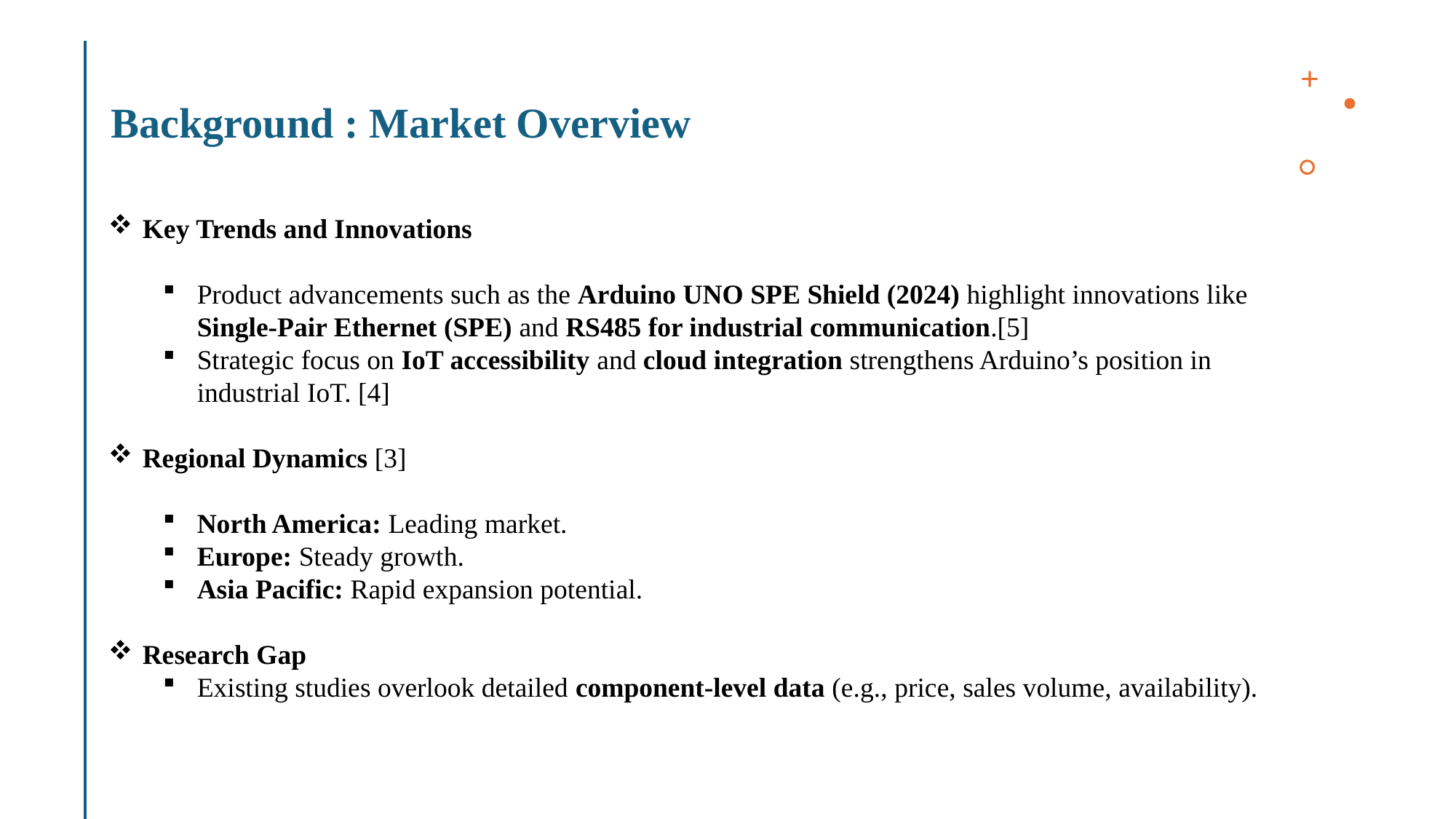

# Background : Market Overview

Key Trends and Innovations

Product advancements such as the Arduino UNO SPE Shield (2024) highlight innovations like Single-Pair Ethernet (SPE) and RS485 for industrial communication.[5]
Strategic focus on IoT accessibility and cloud integration strengthens Arduino’s position in industrial IoT. [4]

Regional Dynamics [3]

North America: Leading market.
Europe: Steady growth.
Asia Pacific: Rapid expansion potential.

Research Gap
Existing studies overlook detailed component-level data (e.g., price, sales volume, availability).

5